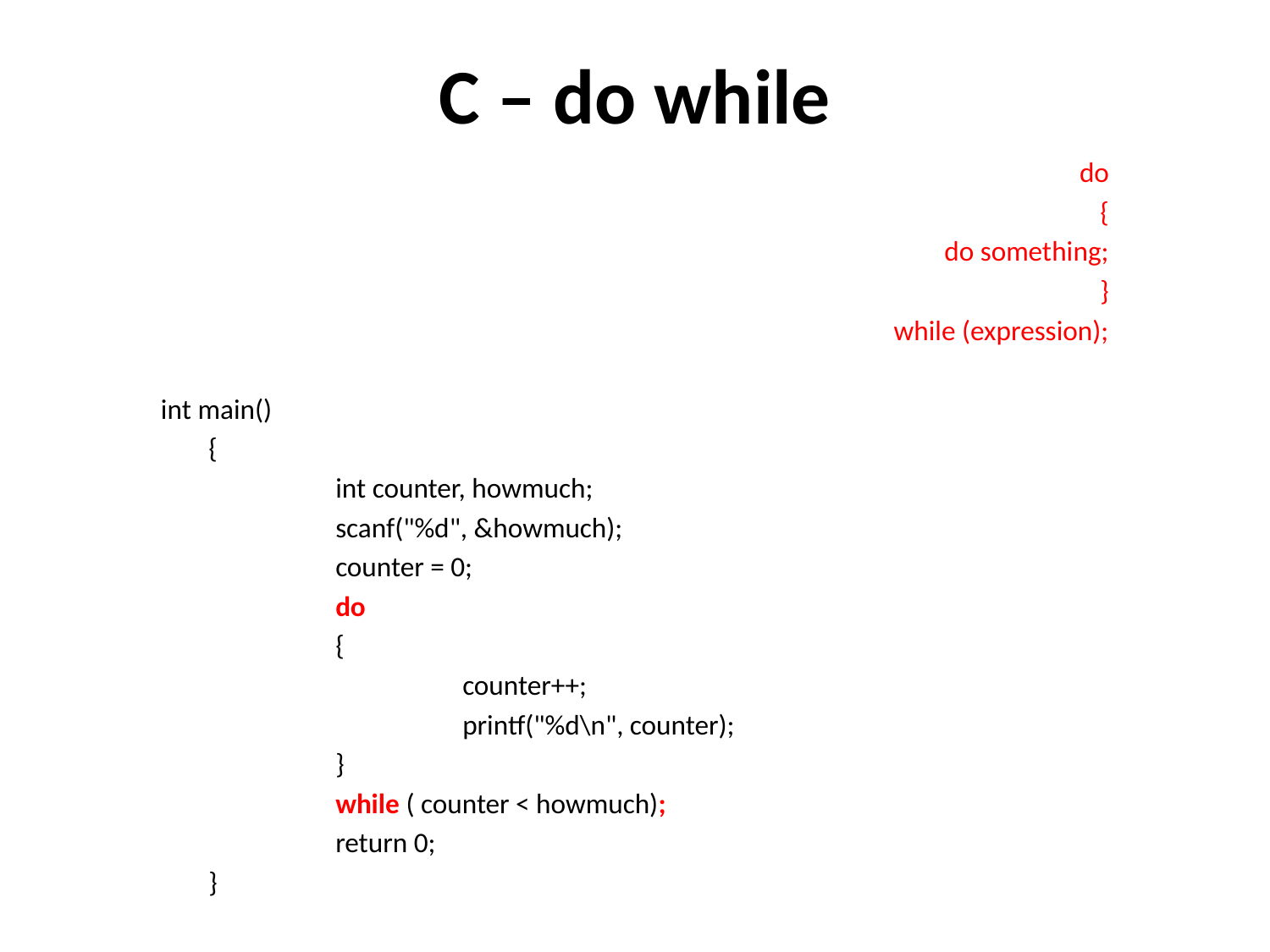

# C – do while
do
	{
    		do something;
	}
	while (expression);

int main()
	{
     		int counter, howmuch;
     		scanf("%d", &howmuch);
     		counter = 0;
     		do
     		{
          		counter++;
          		printf("%d\n", counter);
     		}
     		while ( counter < howmuch);
     		return 0;
	}